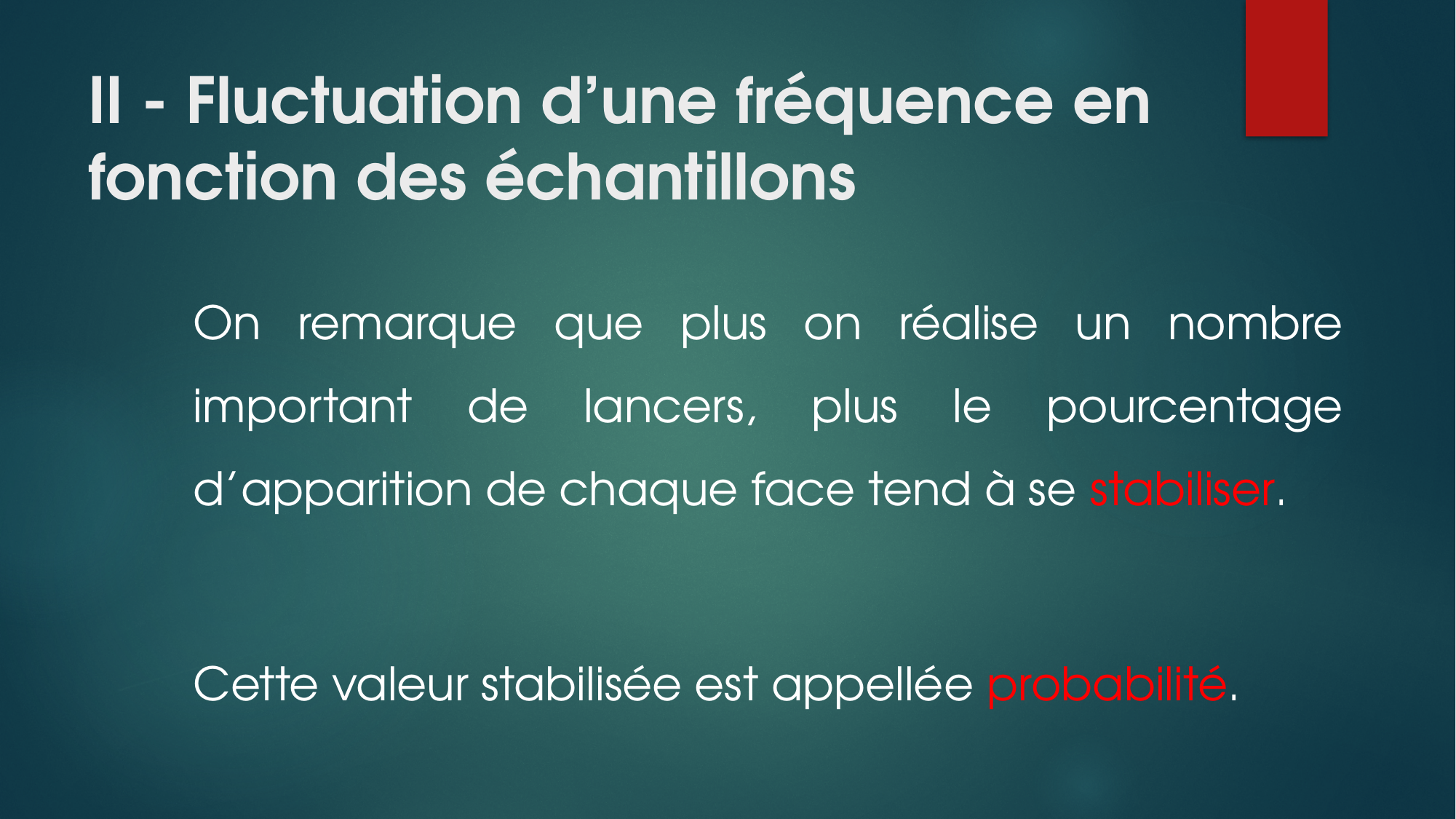

# II - Fluctuation d’une fréquence en fonction des échantillons
On remarque que plus on réalise un nombre important de lancers, plus le pourcentage d’apparition de chaque face tend à se stabiliser.

Cette valeur stabilisée est appellée probabilité.